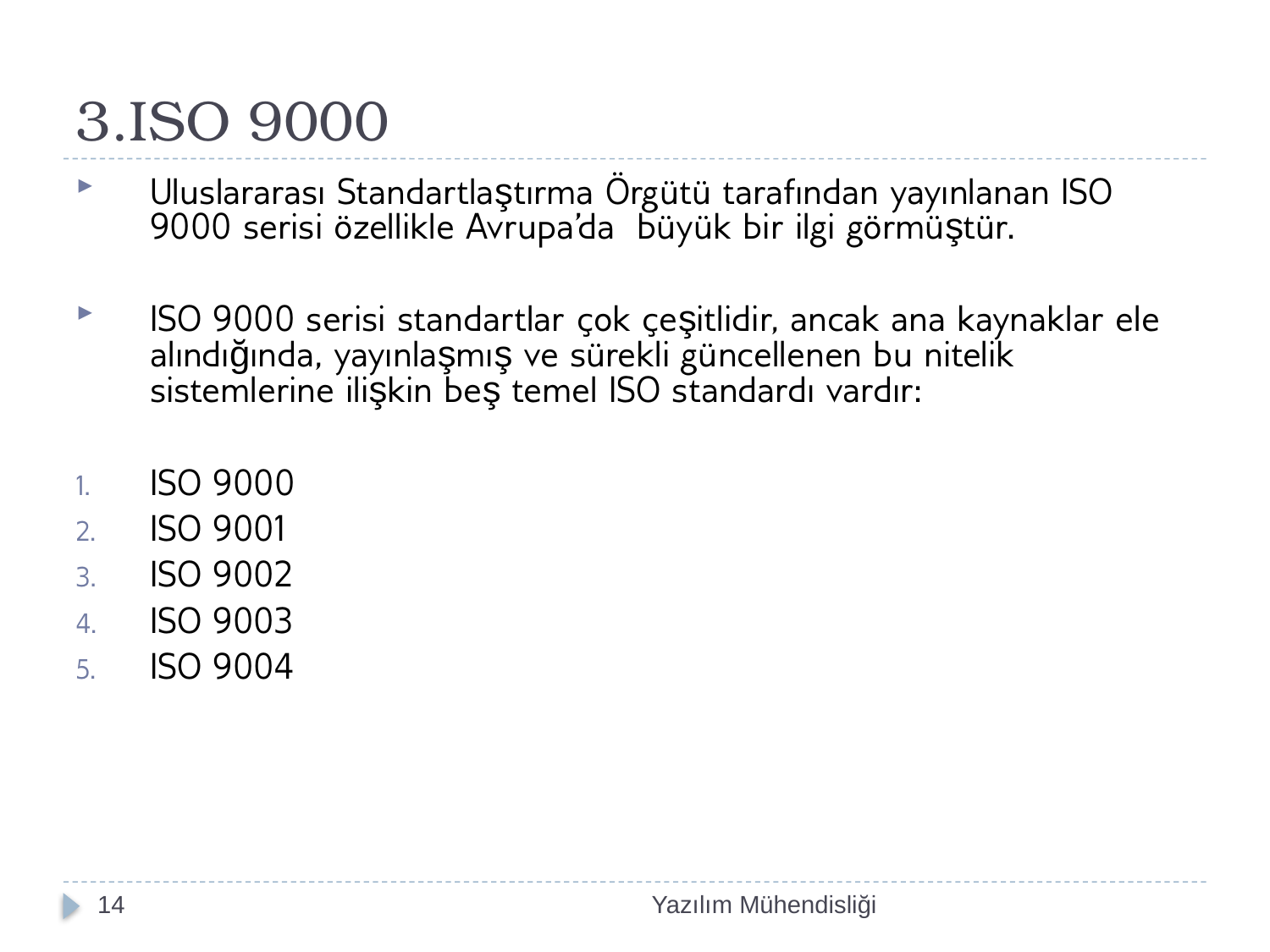

# 3.ISO 9000
Uluslararası Standartlaştırma Örgütü tarafından yayınlanan ISO 9000 serisi özellikle Avrupa’da  büyük bir ilgi görmüştür.

ISO 9000 serisi standartlar çok çeşitlidir, ancak ana kaynaklar ele alındığında, yayınlaşmış ve sürekli güncellenen bu nitelik sistemlerine ilişkin beş temel ISO standardı vardır:

ISO 9000
ISO 9001
ISO 9002
ISO 9003
ISO 9004
14
Yazılım Mühendisliği